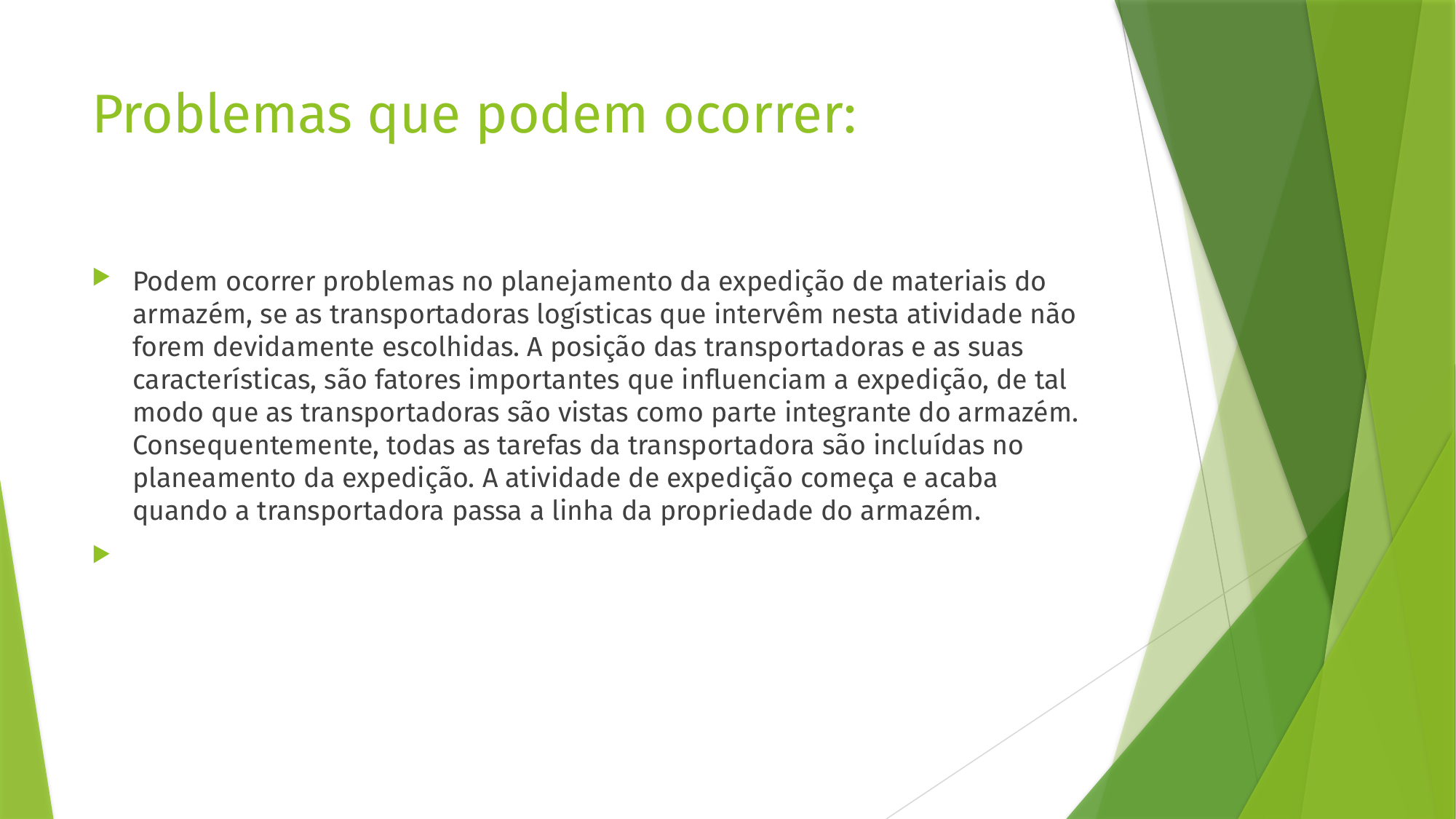

# Problemas que podem ocorrer:
Podem ocorrer problemas no planejamento da expedição de materiais do armazém, se as transportadoras logísticas que intervêm nesta atividade não forem devidamente escolhidas. A posição das transportadoras e as suas características, são fatores importantes que influenciam a expedição, de tal modo que as transportadoras são vistas como parte integrante do armazém. Consequentemente, todas as tarefas da transportadora são incluídas no planeamento da expedição. A atividade de expedição começa e acaba quando a transportadora passa a linha da propriedade do armazém.